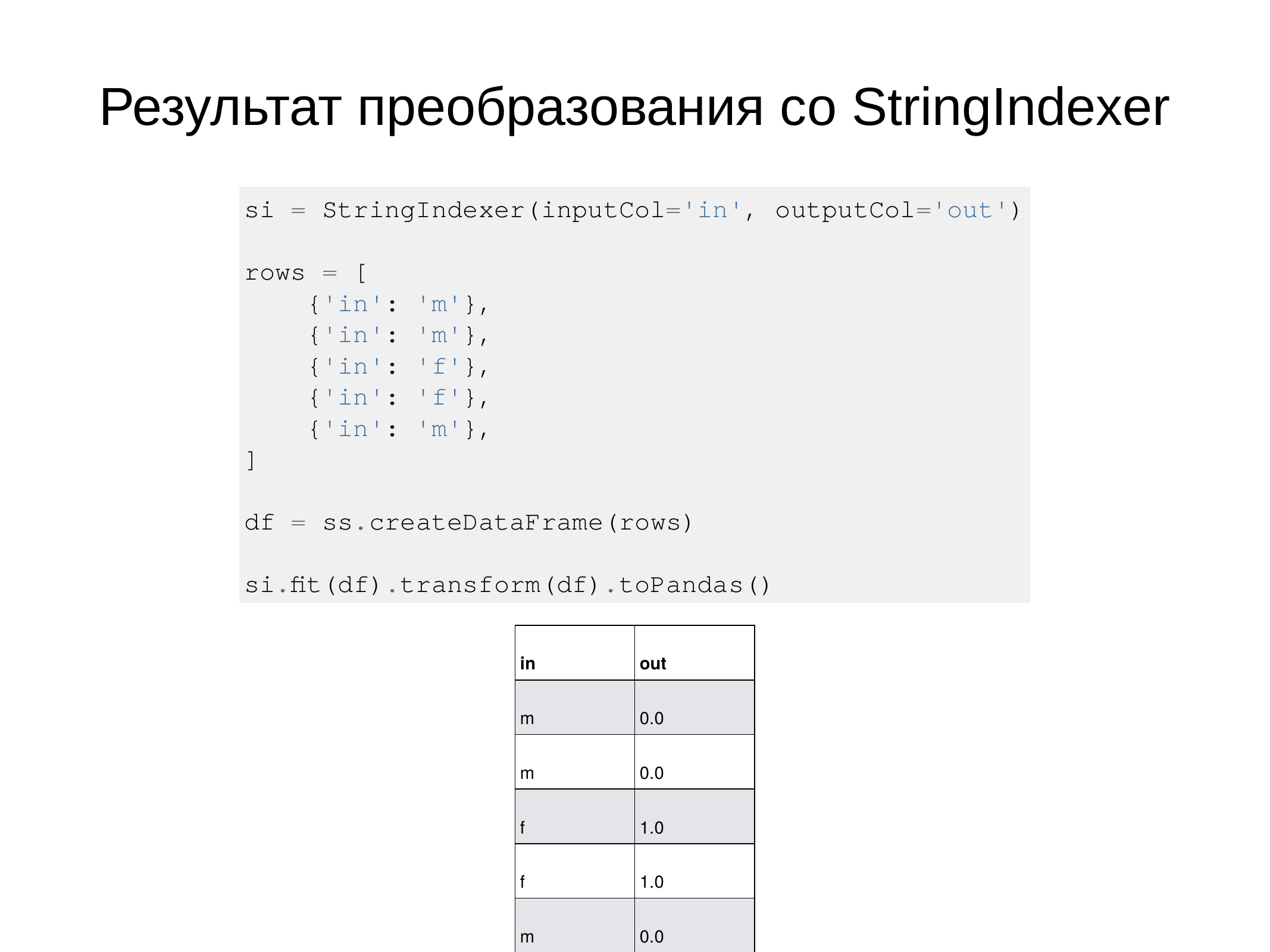

# Результат преобразования со StringIndexer
si = StringIndexer(inputCol='in', outputCol='out')

rows = [
    {'in': 'm'},
    {'in': 'm'},
    {'in': 'f'},
    {'in': 'f'},
    {'in': 'm'},
]

df = ss.createDataFrame(rows)

si.fit(df).transform(df).toPandas()
| in | out |
| --- | --- |
| m | 0.0 |
| m | 0.0 |
| f | 1.0 |
| f | 1.0 |
| m | 0.0 |